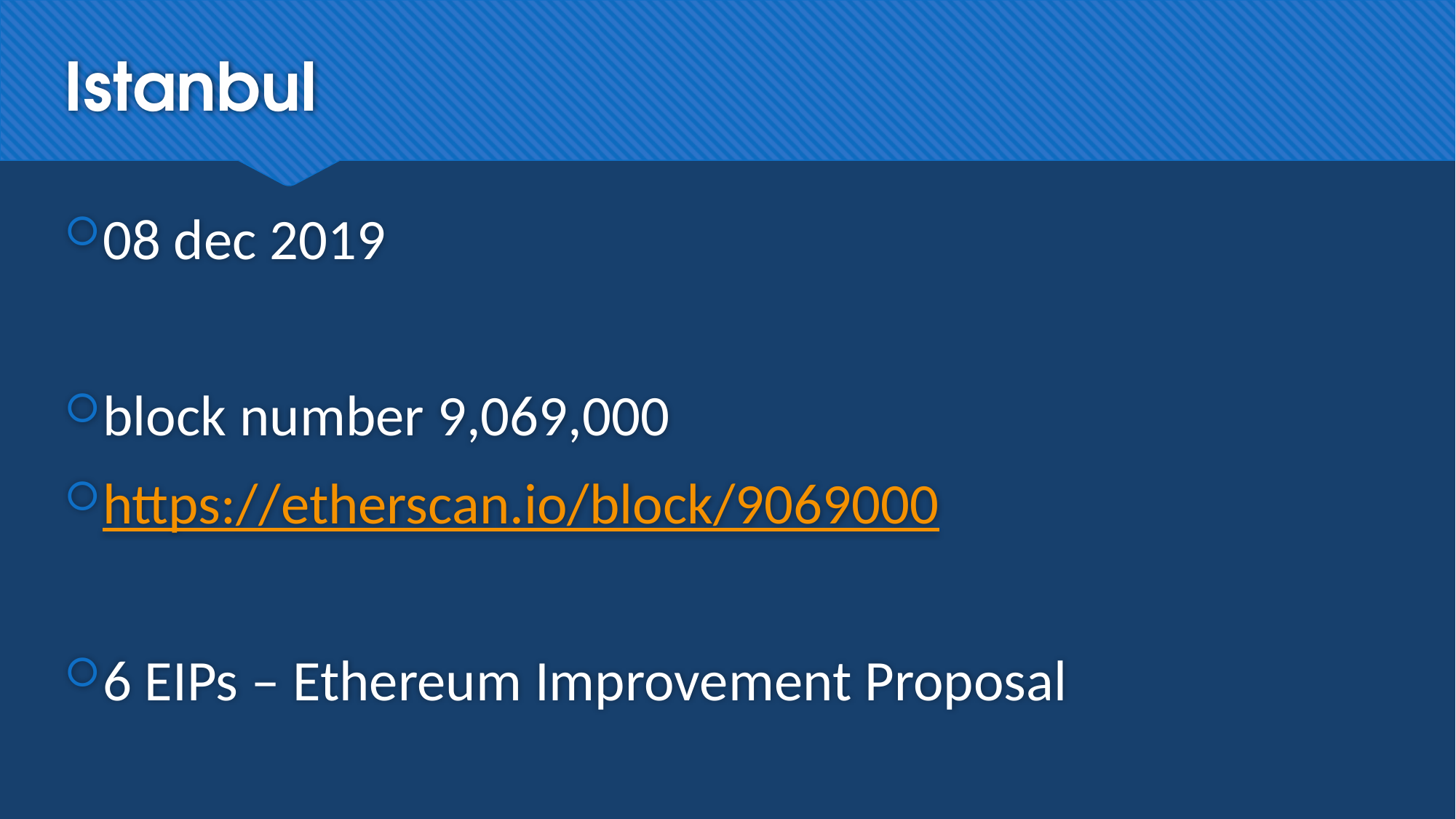

# Istanbul
08 dec 2019

block number 9,069,000
https://etherscan.io/block/9069000

6 EIPs – Ethereum Improvement Proposal